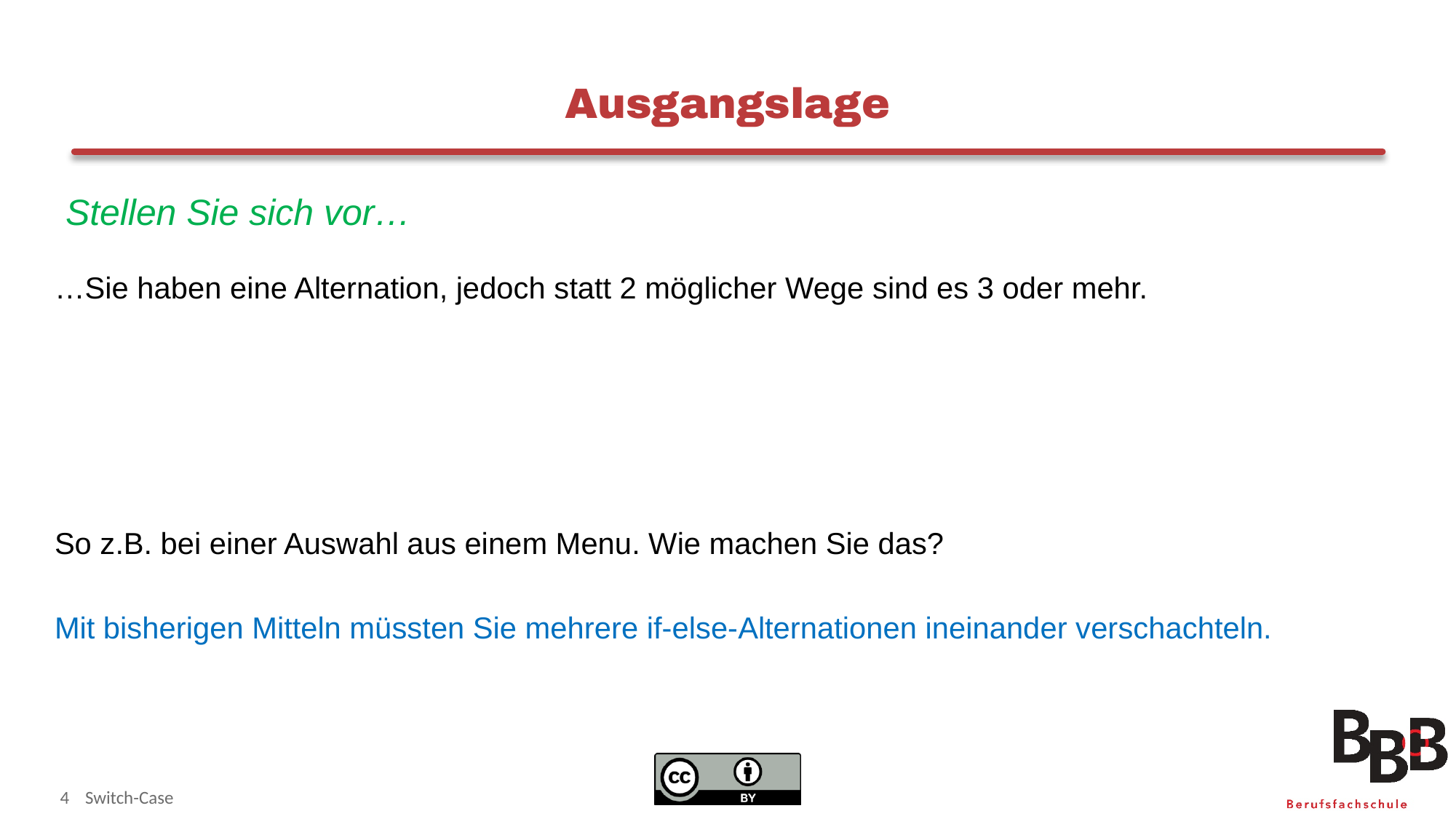

# Ausgangslage
Stellen Sie sich vor…

…Sie haben eine Alternation, jedoch statt 2 möglicher Wege sind es 3 oder mehr.

So z.B. bei einer Auswahl aus einem Menu. Wie machen Sie das?

Mit bisherigen Mitteln müssten Sie mehrere if-else-Alternationen ineinander verschachteln.
4
Switch-Case